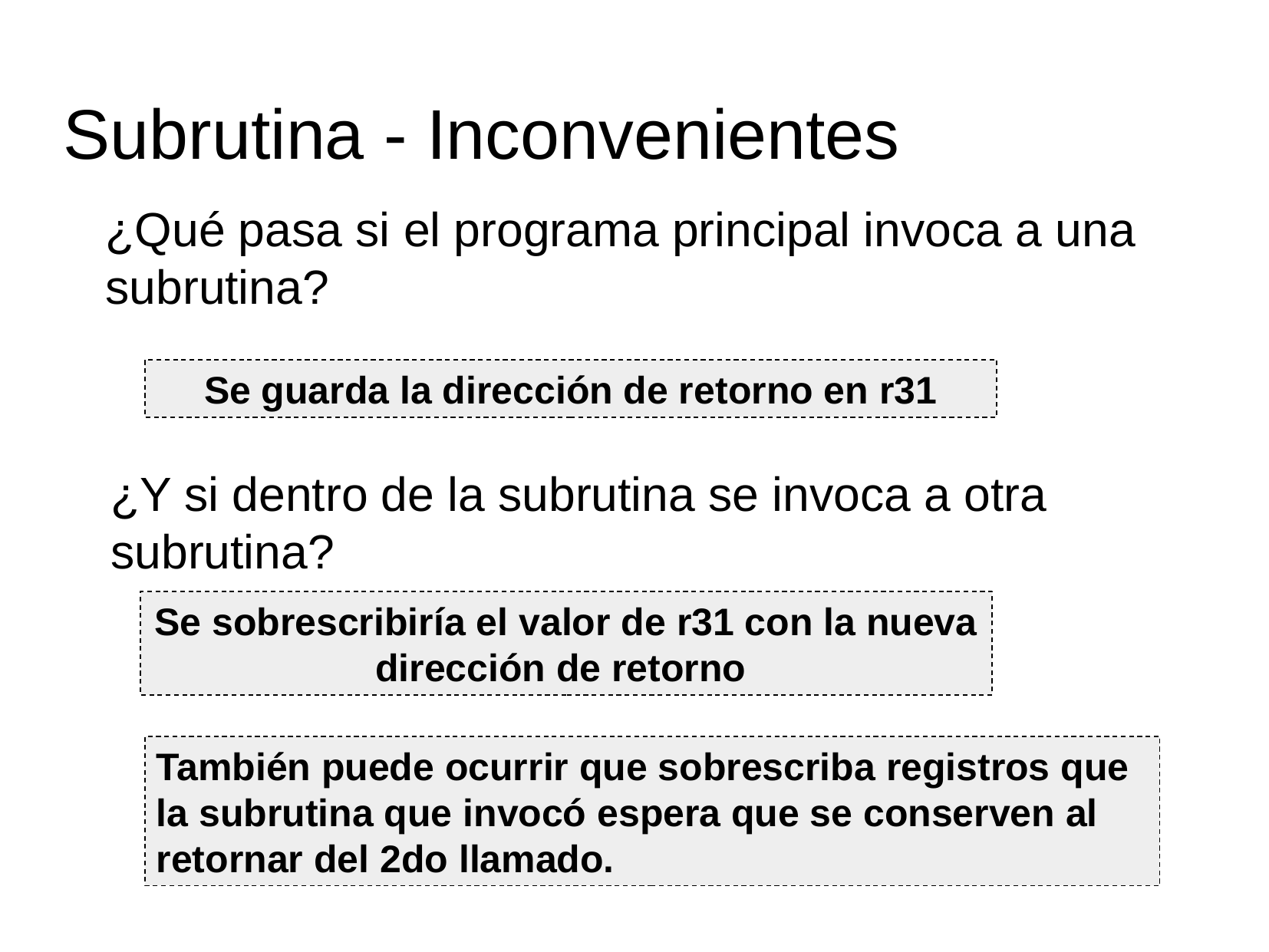

Subrutina - Inconvenientes
¿Qué pasa si el programa principal invoca a una subrutina?

Se guarda la dirección de retorno en r31
¿Y si dentro de la subrutina se invoca a otra subrutina?
Se sobrescribiría el valor de r31 con la nueva dirección de retorno
También puede ocurrir que sobrescriba registros que la subrutina que invocó espera que se conserven al retornar del 2do llamado.